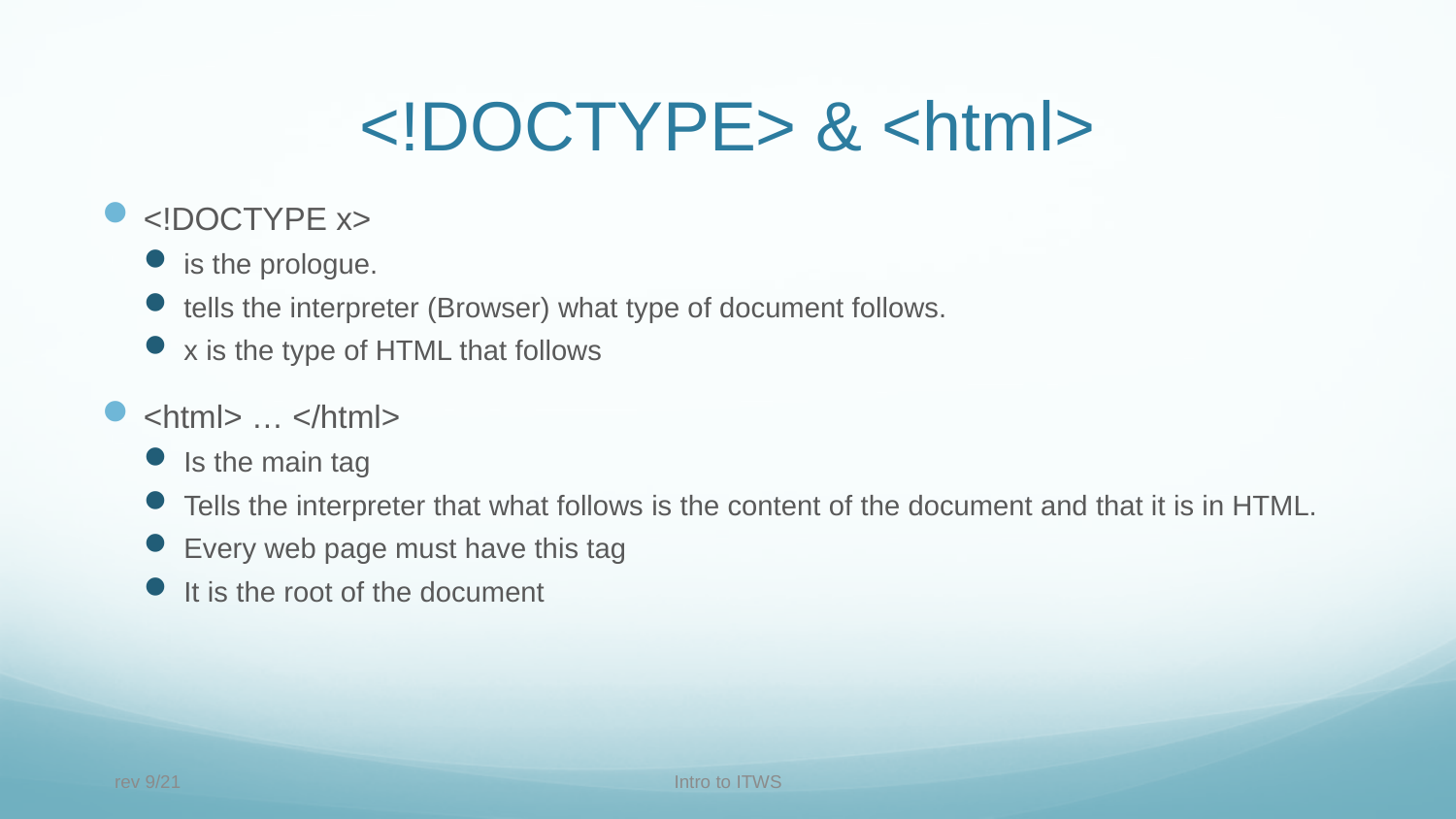

# <!DOCTYPE> & <html>
<!DOCTYPE x>
is the prologue.
tells the interpreter (Browser) what type of document follows.
x is the type of HTML that follows
<html> … </html>
Is the main tag
Tells the interpreter that what follows is the content of the document and that it is in HTML.
Every web page must have this tag
It is the root of the document
rev 9/21
Intro to ITWS